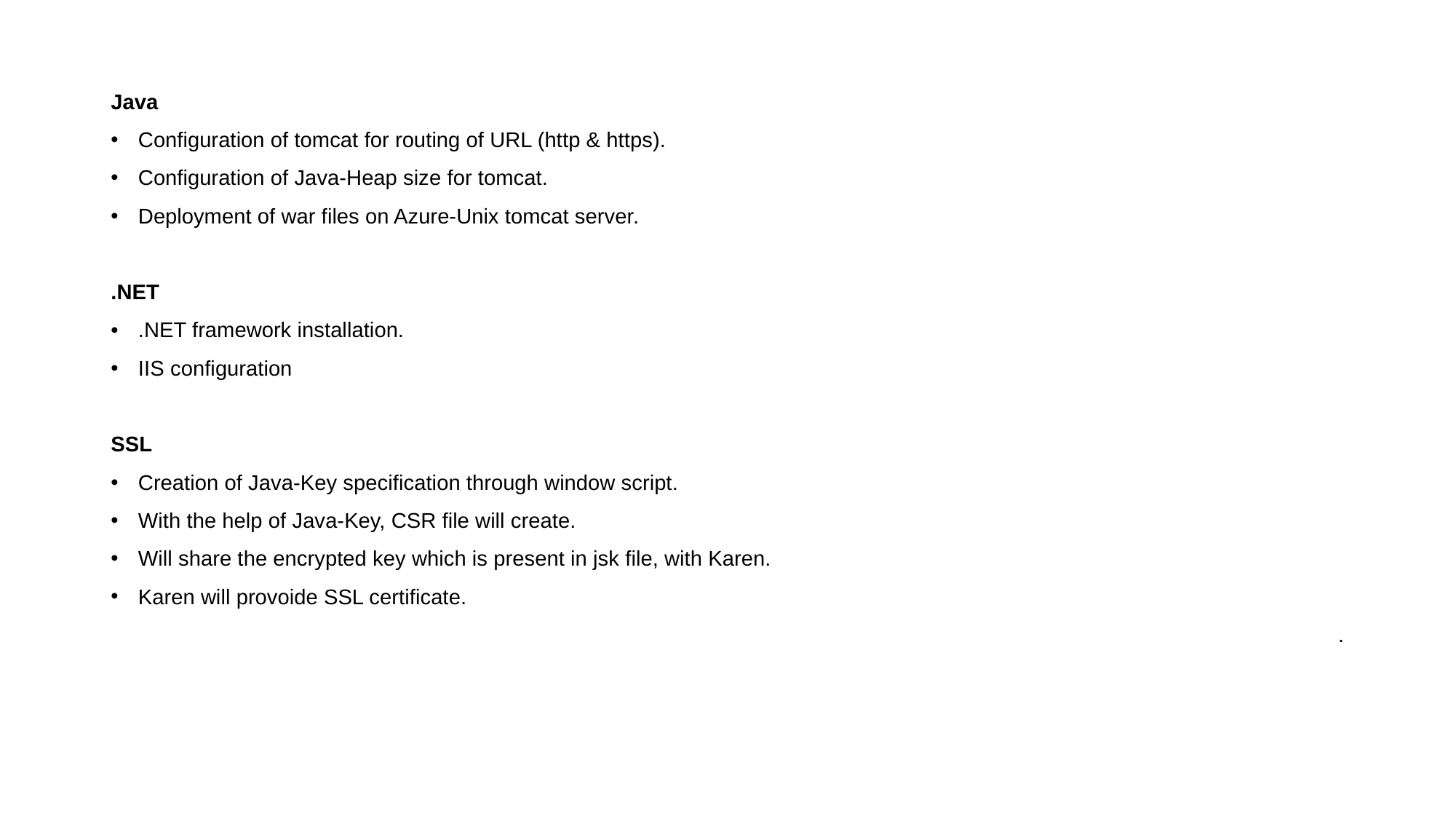

Java
Configuration of tomcat for routing of URL (http & https).
Configuration of Java-Heap size for tomcat.
Deployment of war files on Azure-Unix tomcat server.

.NET
.NET framework installation.
IIS configuration

SSL
Creation of Java-Key specification through window script.
With the help of Java-Key, CSR file will create.
Will share the encrypted key which is present in jsk file, with Karen.
Karen will provoide SSL certificate.
.

#